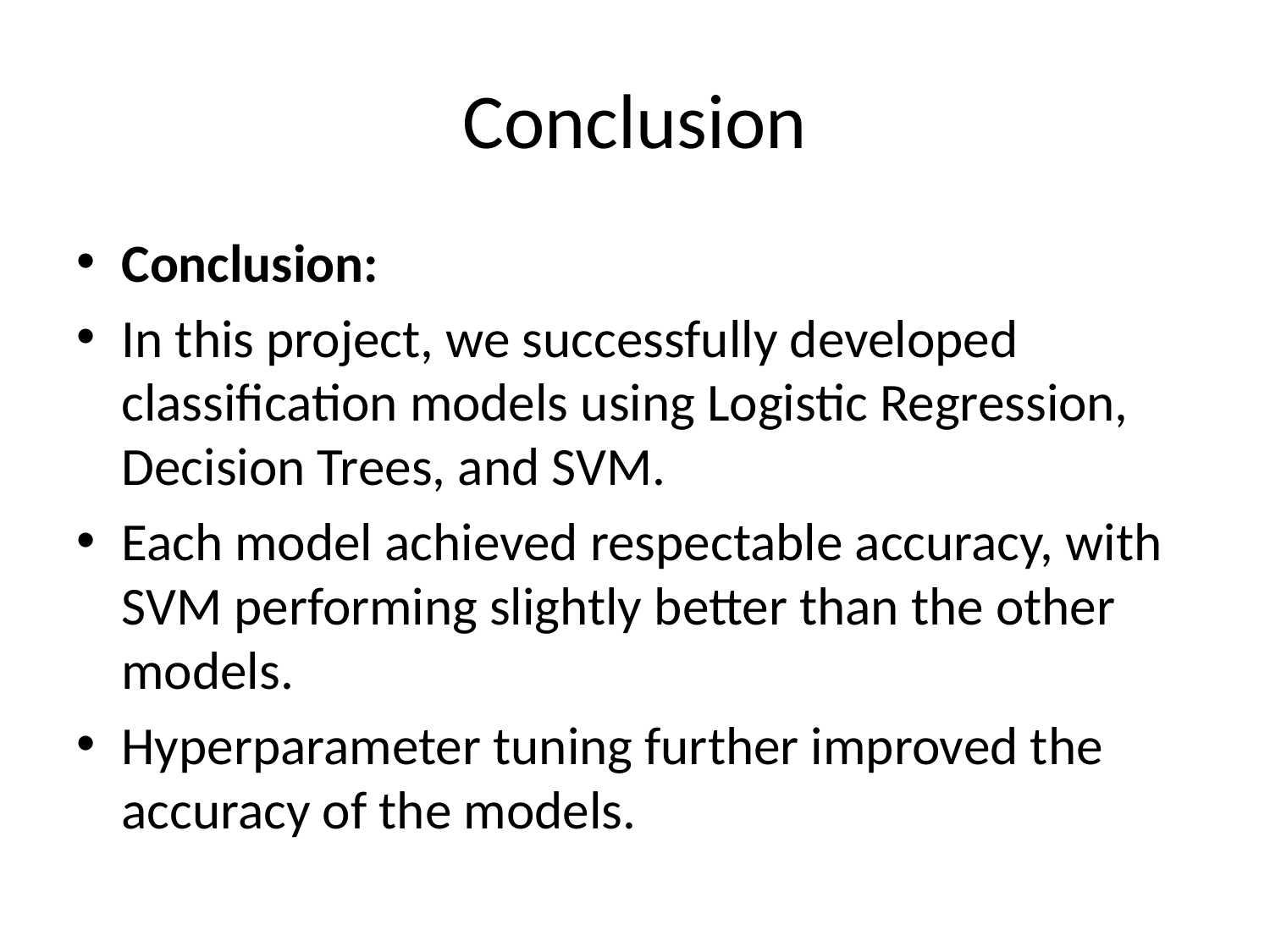

# Conclusion
Conclusion:
In this project, we successfully developed classification models using Logistic Regression, Decision Trees, and SVM.
Each model achieved respectable accuracy, with SVM performing slightly better than the other models.
Hyperparameter tuning further improved the accuracy of the models.